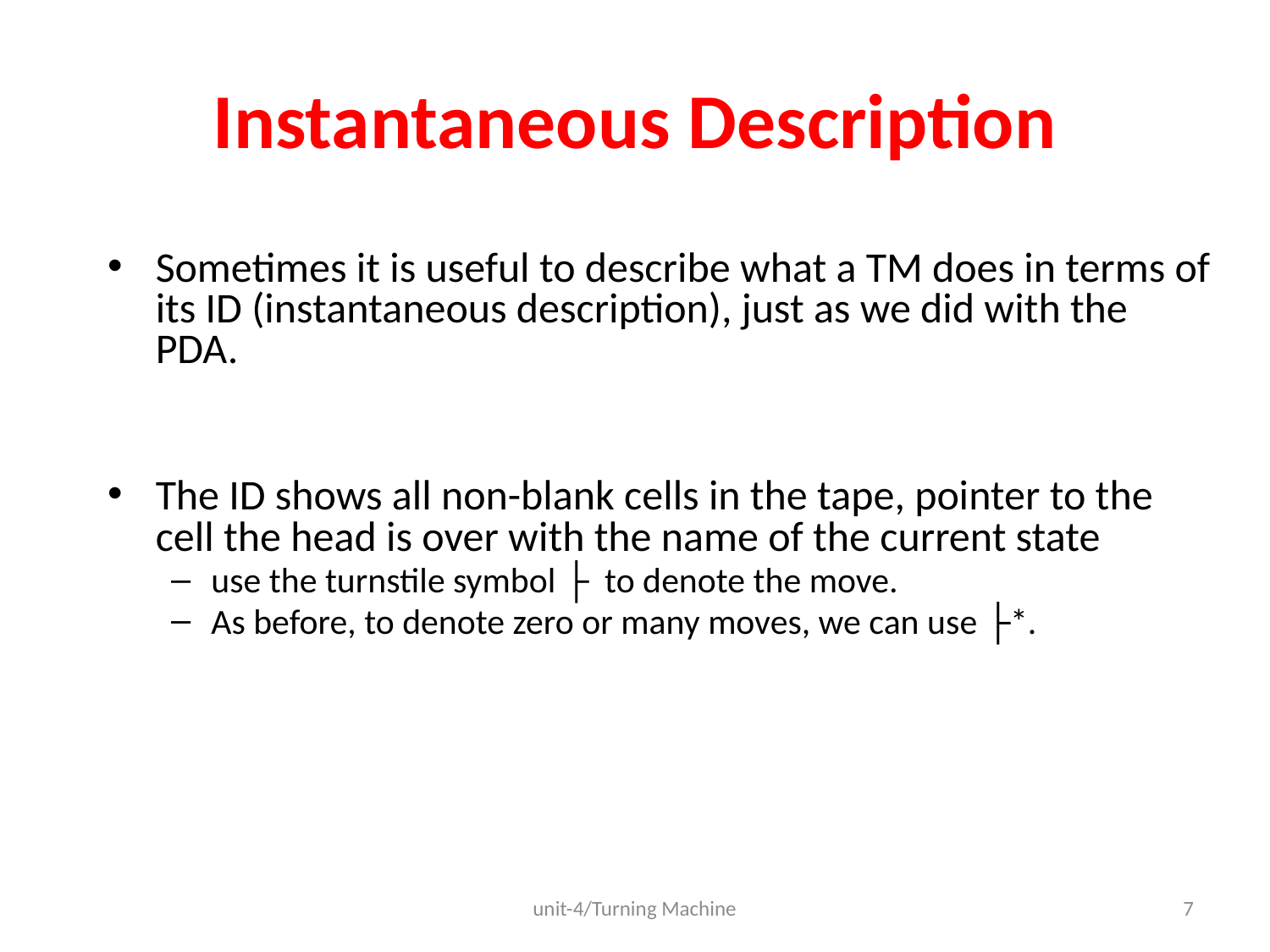

# Instantaneous Description
Sometimes it is useful to describe what a TM does in terms of its ID (instantaneous description), just as we did with the PDA.

The ID shows all non-blank cells in the tape, pointer to the cell the head is over with the name of the current state
use the turnstile symbol ├  to denote the move.
As before, to denote zero or many moves, we can use ├*.
unit-4/Turning Machine
7